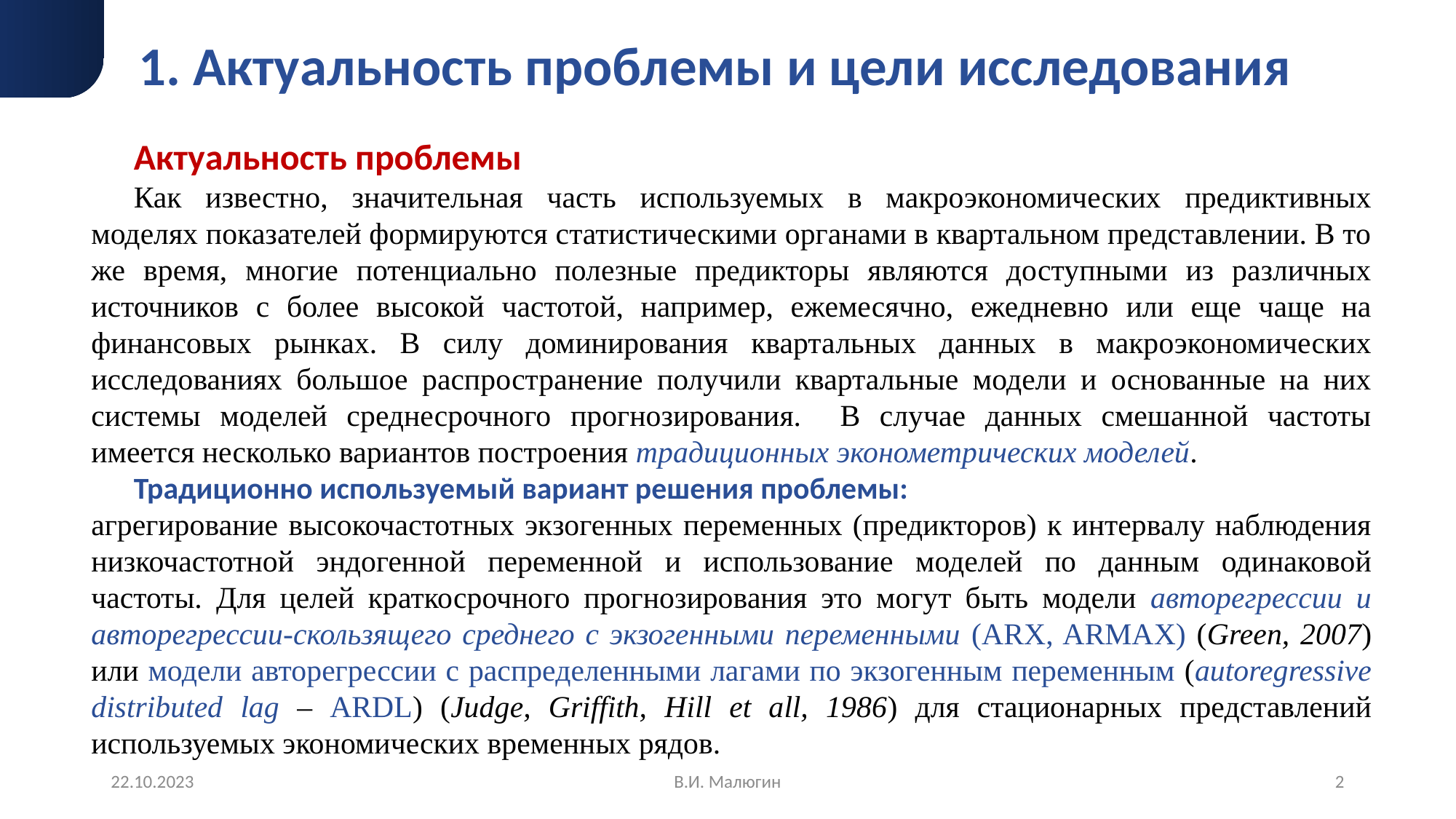

# 1. Актуальность проблемы и цели исследования
Актуальность проблемы
Как известно, значительная часть используемых в макроэкономических предиктивных моделях показателей формируются статистическими органами в квартальном представлении. В то же время, многие потенциально полезные предикторы являются доступными из различных источников с более высокой частотой, например, ежемесячно, ежедневно или еще чаще на финансовых рынках. В силу доминирования квартальных данных в макроэкономических исследованиях большое распространение получили квартальные модели и основанные на них системы моделей среднесрочного прогнозирования.  В случае данных смешанной частоты имеется несколько вариантов построения традиционных эконометрических моделей.
Традиционно используемый вариант решения проблемы:
агрегирование высокочастотных экзогенных переменных (предикторов) к интервалу наблюдения низкочастотной эндогенной переменной и использование моделей по данным одинаковой частоты. Для целей краткосрочного прогнозирования это могут быть модели авторегрессии и авторегрессии-скользящего среднего с экзогенными переменными (ARX, ARMAX) (Green, 2007) или модели авторегрессии с распределенными лагами по экзогенным переменным (autoregressive distributed lag – ARDL) (Judge, Griffith, Hill et all, 1986) для стационарных представлений используемых экономических временных рядов.
22.10.2023
В.И. Малюгин
2